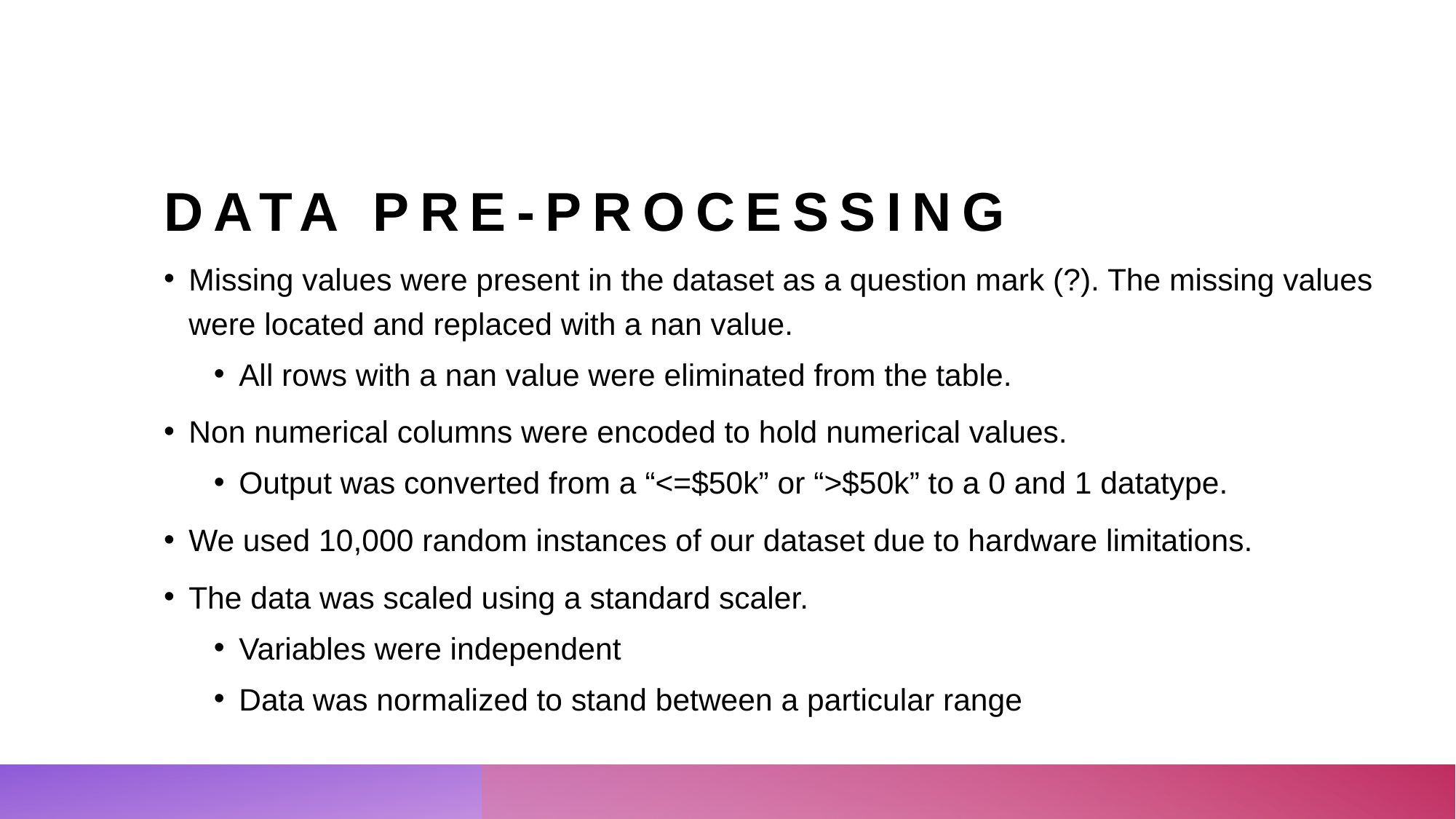

# DATA PRE-PROCESSING
Missing values were present in the dataset as a question mark (?). The missing values were located and replaced with a nan value.
All rows with a nan value were eliminated from the table.
Non numerical columns were encoded to hold numerical values.
Output was converted from a “<=$50k” or “>$50k” to a 0 and 1 datatype.
We used 10,000 random instances of our dataset due to hardware limitations.
The data was scaled using a standard scaler.
Variables were independent
Data was normalized to stand between a particular range